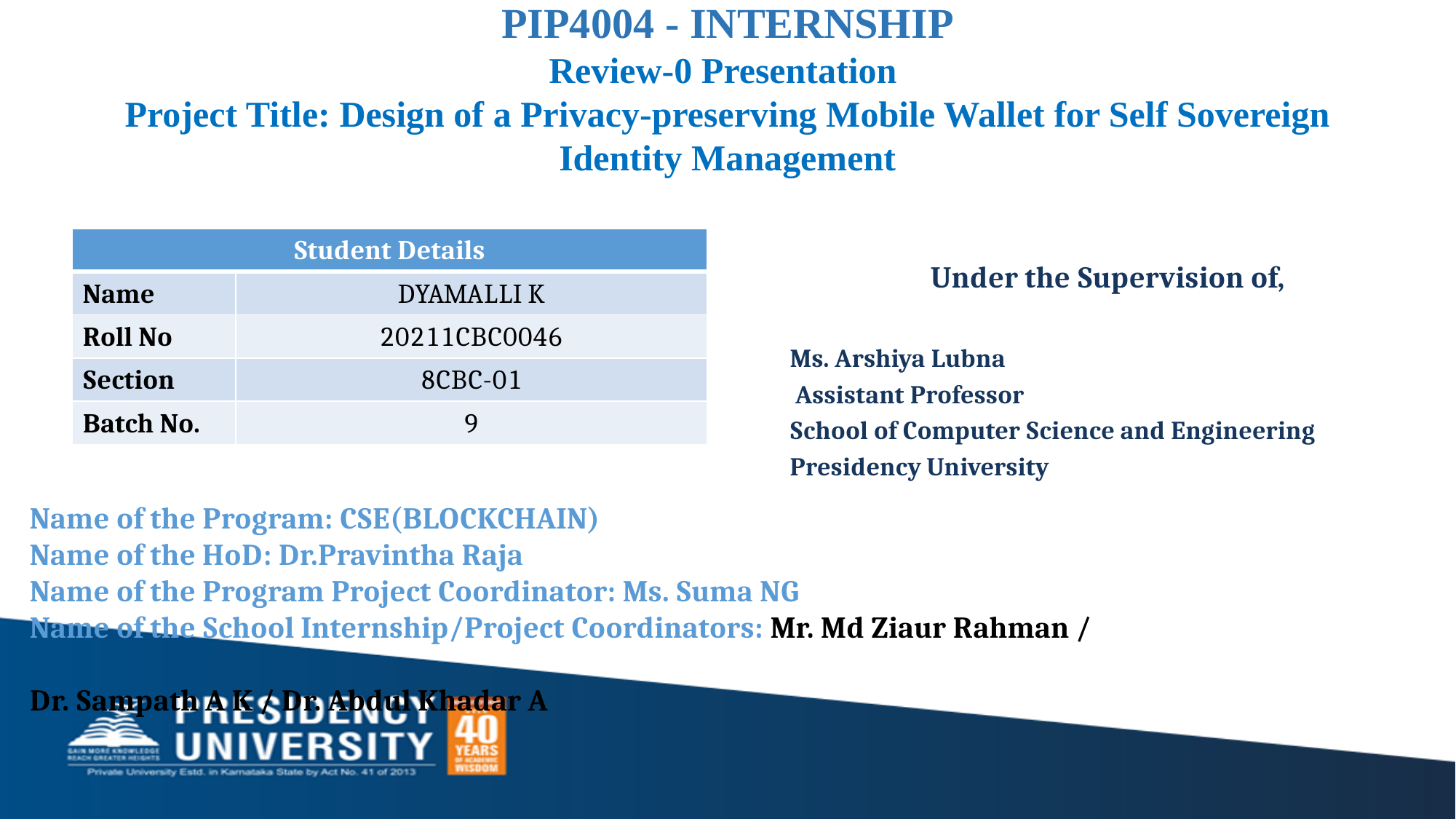

PIP4004 - INTERNSHIP
Review-0 Presentation
Project Title: Design of a Privacy-preserving Mobile Wallet for Self Sovereign Identity Management
| Student Details |  |
| --- | --- |
| Name | DYAMALLI K |
| Roll No | 20211CBC0046 |
| Section | 8CBC-01 |
| Batch No. | 9 |
Under the Supervision of,

Ms. Arshiya Lubna
 Assistant Professor
School of Computer Science and Engineering
Presidency University

Name of the Program: CSE(BLOCKCHAIN)
Name of the HoD: Dr.Pravintha Raja
Name of the Program Project Coordinator: Ms. Suma NG
Name of the School Internship/Project Coordinators: Mr. Md Ziaur Rahman /
 													    Dr. Sampath A K / Dr. Abdul Khadar A